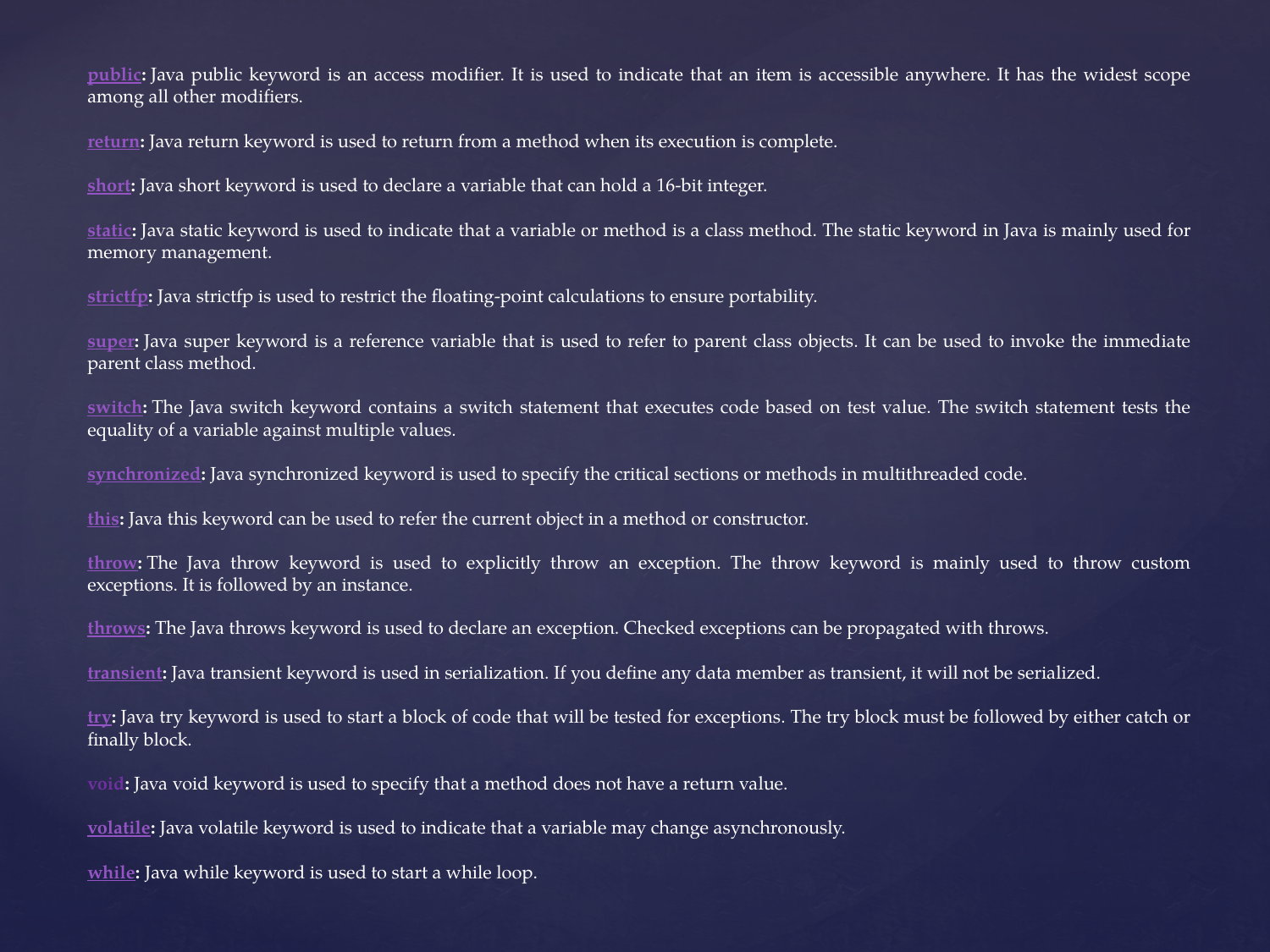

public: Java public keyword is an access modifier. It is used to indicate that an item is accessible anywhere. It has the widest scope among all other modifiers.

return: Java return keyword is used to return from a method when its execution is complete.

short: Java short keyword is used to declare a variable that can hold a 16-bit integer.

static: Java static keyword is used to indicate that a variable or method is a class method. The static keyword in Java is mainly used for memory management.

strictfp: Java strictfp is used to restrict the floating-point calculations to ensure portability.

super: Java super keyword is a reference variable that is used to refer to parent class objects. It can be used to invoke the immediate parent class method.

switch: The Java switch keyword contains a switch statement that executes code based on test value. The switch statement tests the equality of a variable against multiple values.

synchronized: Java synchronized keyword is used to specify the critical sections or methods in multithreaded code.

this: Java this keyword can be used to refer the current object in a method or constructor.

throw: The Java throw keyword is used to explicitly throw an exception. The throw keyword is mainly used to throw custom exceptions. It is followed by an instance.

throws: The Java throws keyword is used to declare an exception. Checked exceptions can be propagated with throws.

transient: Java transient keyword is used in serialization. If you define any data member as transient, it will not be serialized.

try: Java try keyword is used to start a block of code that will be tested for exceptions. The try block must be followed by either catch or finally block.

void: Java void keyword is used to specify that a method does not have a return value.

volatile: Java volatile keyword is used to indicate that a variable may change asynchronously.

while: Java while keyword is used to start a while loop.